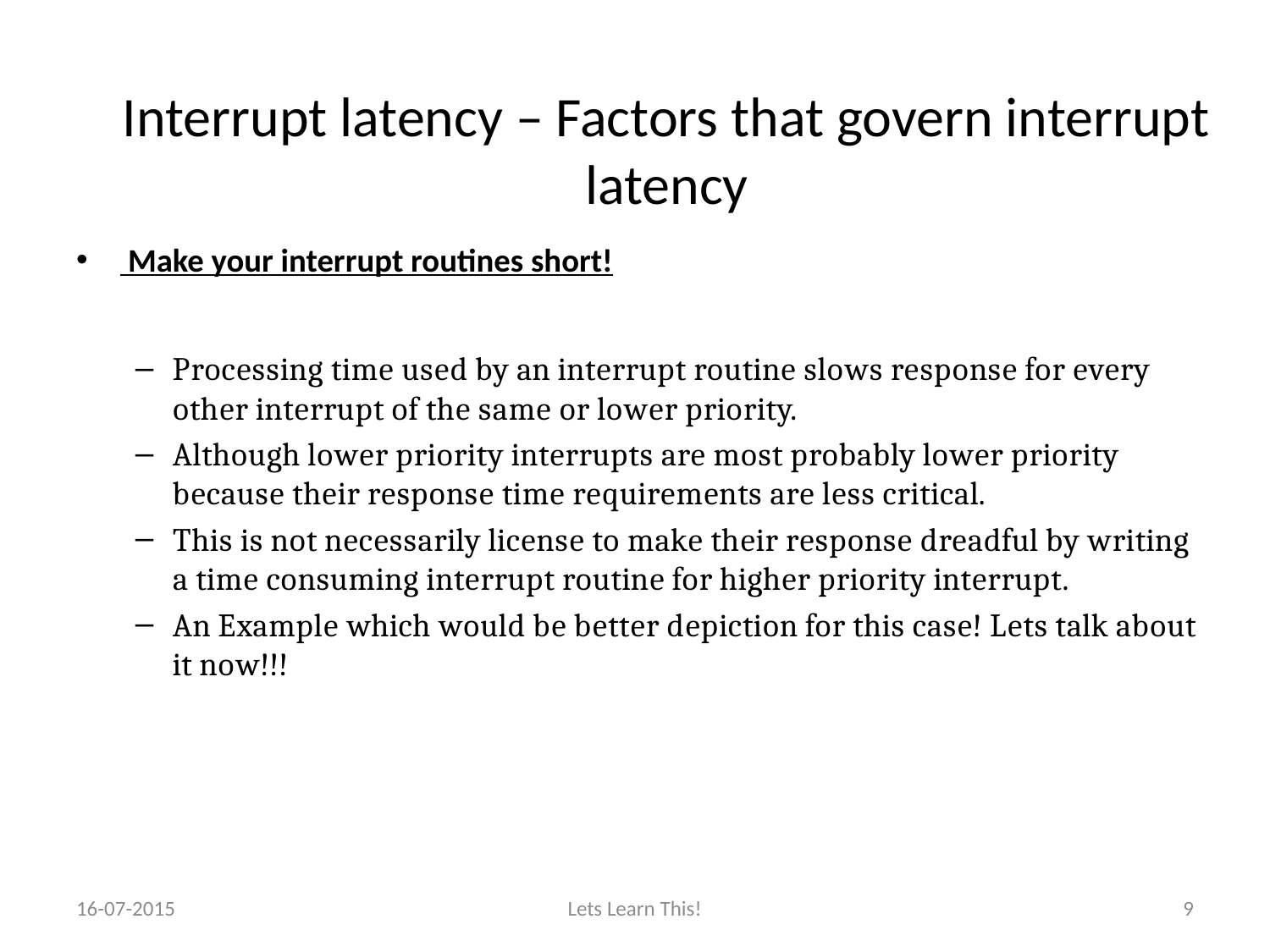

# Interrupt latency – Factors that govern interrupt latency
 Make your interrupt routines short!

Processing time used by an interrupt routine slows response for every other interrupt of the same or lower priority.
Although lower priority interrupts are most probably lower priority because their response time requirements are less critical.
This is not necessarily license to make their response dreadful by writing a time consuming interrupt routine for higher priority interrupt.
An Example which would be better depiction for this case! Lets talk about it now!!!

16-07-2015
Lets Learn This!
9